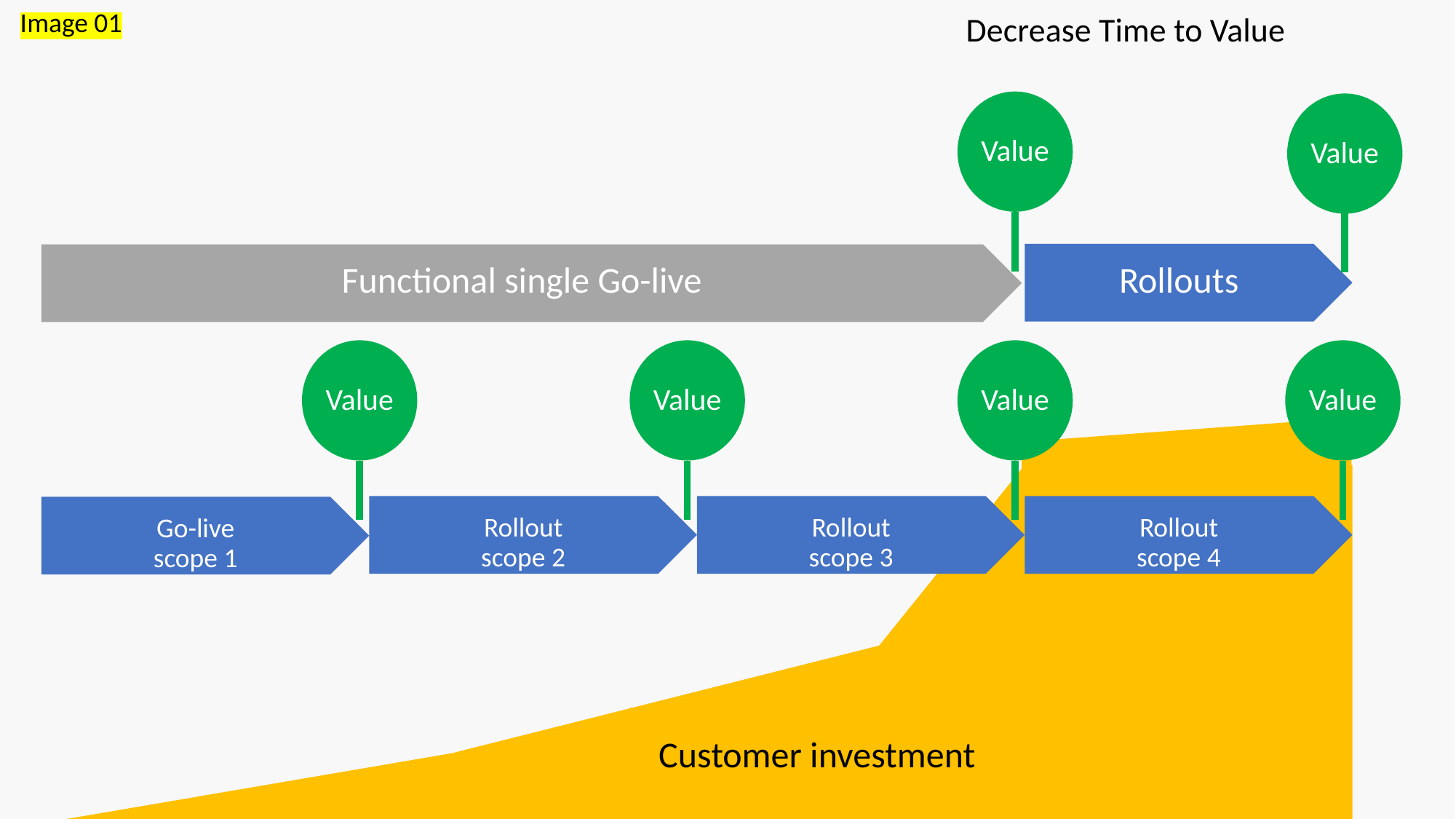

Image 01
# Decrease Time to Value
Value
Value
Rollouts
Functional single Go-live
Value
Value
Value
Value

Rollout
scope 2
Rollout
scope 3
Rollout
scope 4
Go-live
scope 1
Customer investment